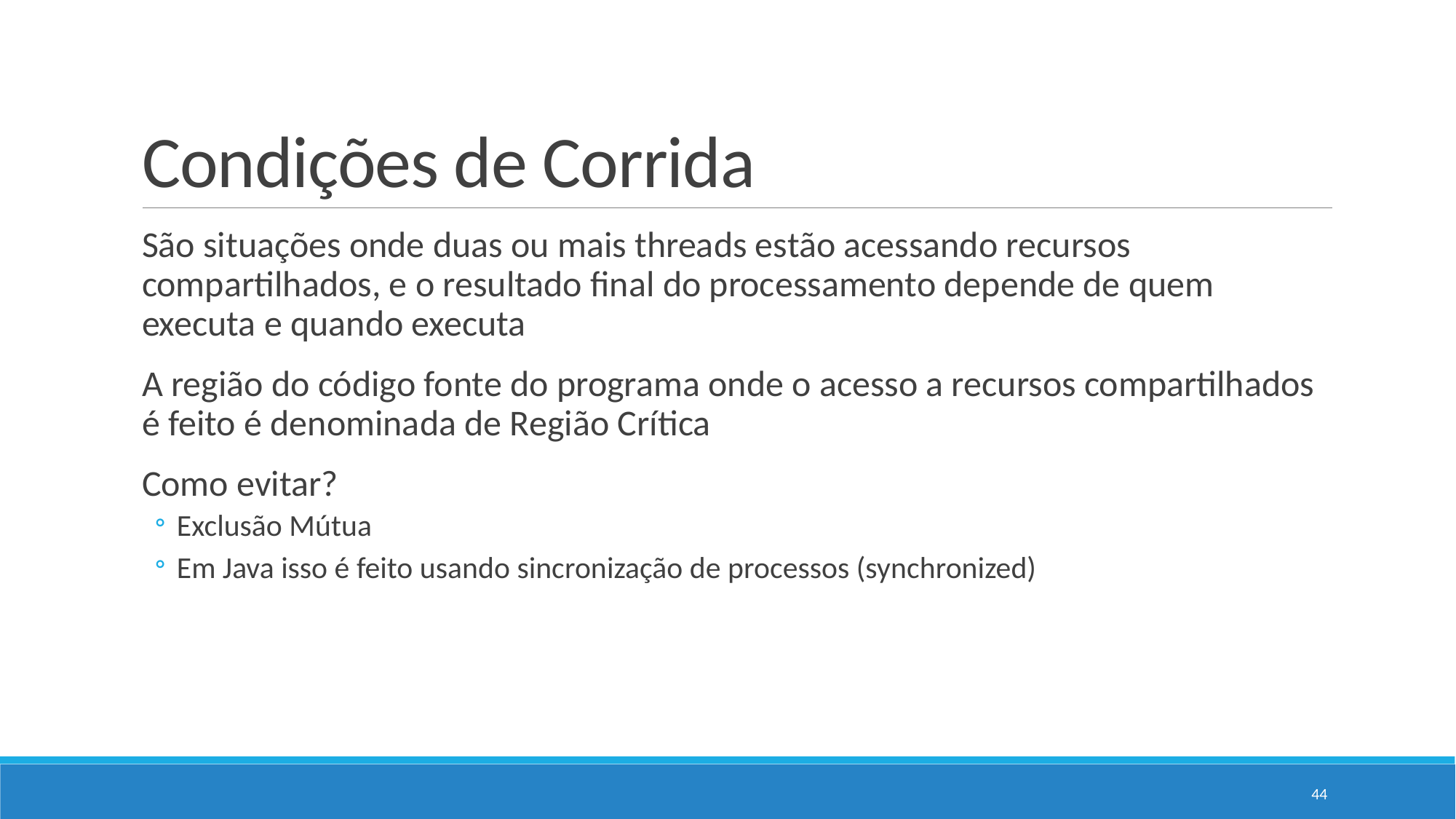

# Condições de Corrida
São situações onde duas ou mais threads estão acessando recursos compartilhados, e o resultado final do processamento depende de quem executa e quando executa
A região do código fonte do programa onde o acesso a recursos compartilhados é feito é denominada de Região Crítica
Como evitar?
Exclusão Mútua
Em Java isso é feito usando sincronização de processos (synchronized)

44